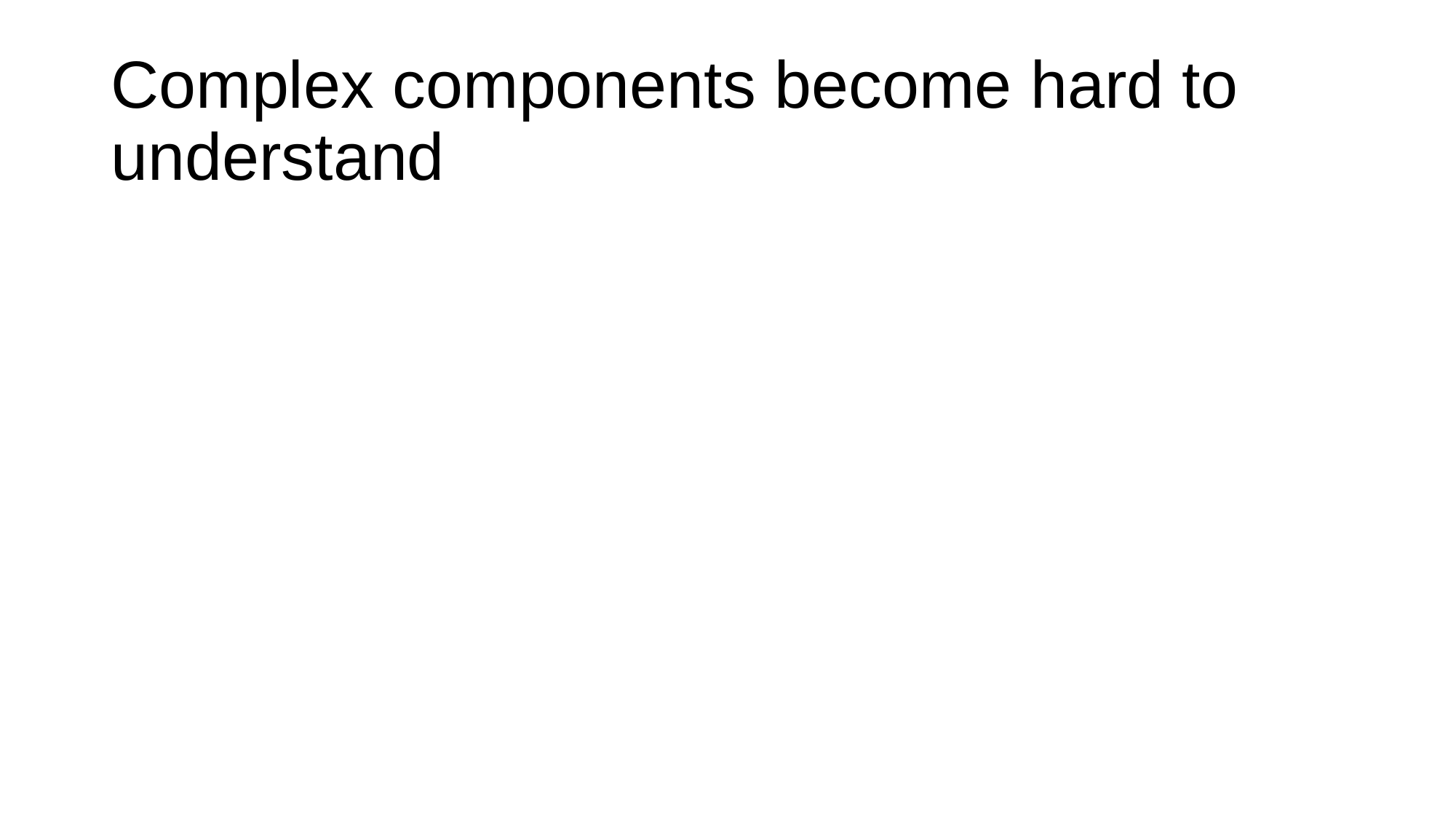

# Complex components become hard to understand